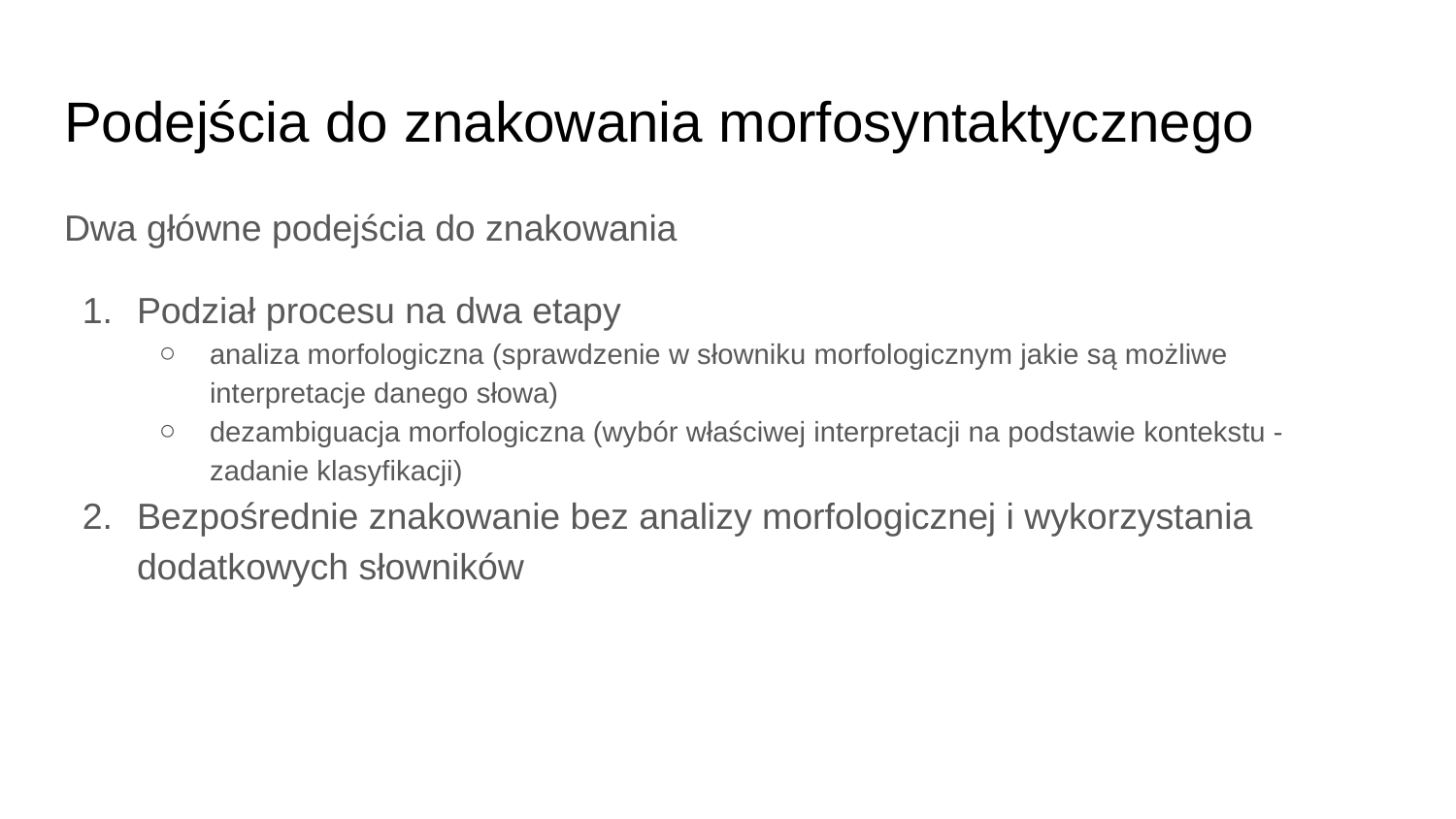

# Podejścia do znakowania morfosyntaktycznego
Dwa główne podejścia do znakowania
Podział procesu na dwa etapy
analiza morfologiczna (sprawdzenie w słowniku morfologicznym jakie są możliwe interpretacje danego słowa)
dezambiguacja morfologiczna (wybór właściwej interpretacji na podstawie kontekstu - zadanie klasyfikacji)
Bezpośrednie znakowanie bez analizy morfologicznej i wykorzystania dodatkowych słowników